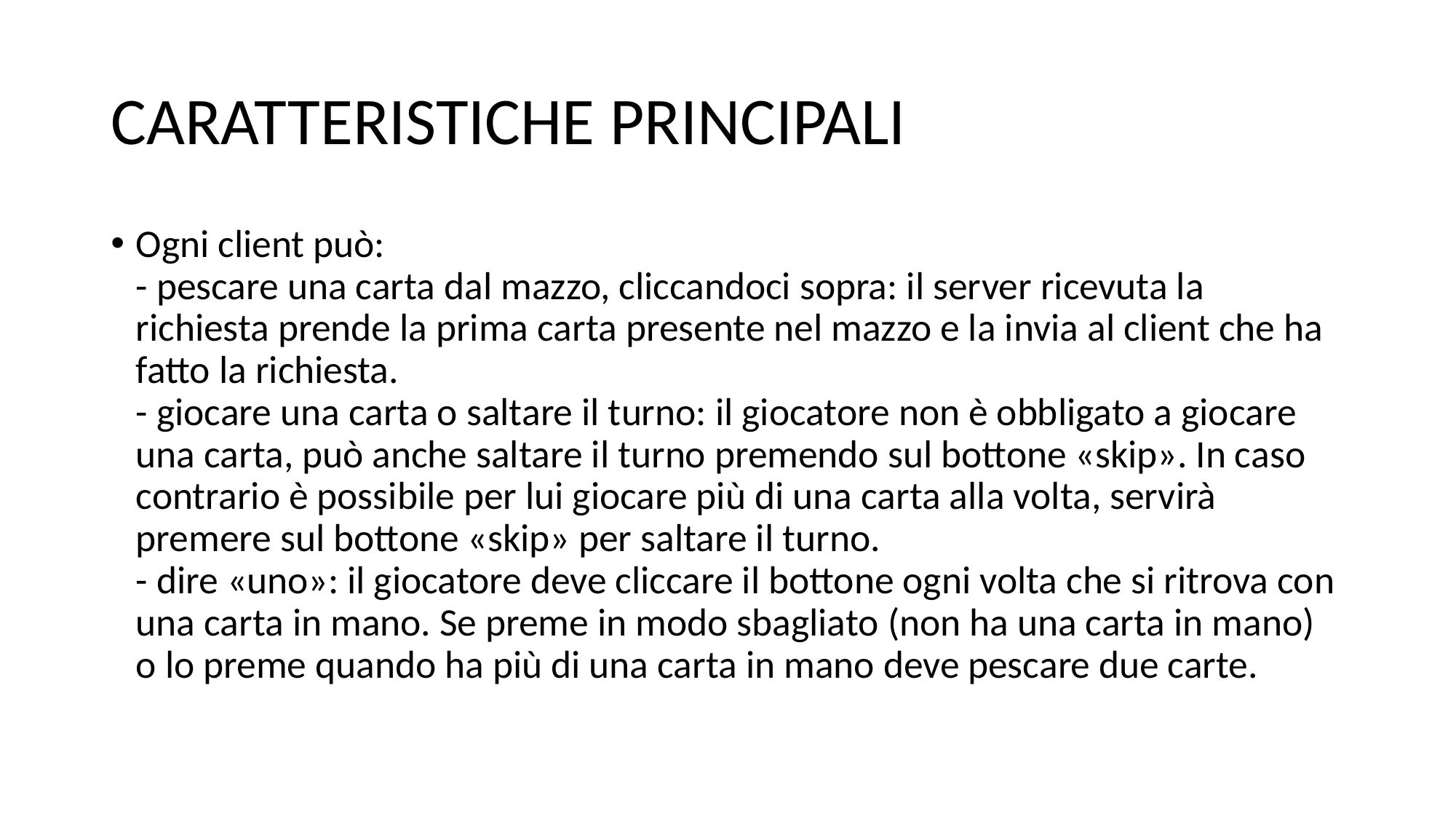

# CARATTERISTICHE PRINCIPALI
Ogni client può:
- pescare una carta dal mazzo, cliccandoci sopra: il server ricevuta la richiesta prende la prima carta presente nel mazzo e la invia al client che ha fatto la richiesta.
- giocare una carta o saltare il turno: il giocatore non è obbligato a giocare una carta, può anche saltare il turno premendo sul bottone «skip». In caso contrario è possibile per lui giocare più di una carta alla volta, servirà premere sul bottone «skip» per saltare il turno.
- dire «uno»: il giocatore deve cliccare il bottone ogni volta che si ritrova con una carta in mano. Se preme in modo sbagliato (non ha una carta in mano) o lo preme quando ha più di una carta in mano deve pescare due carte.